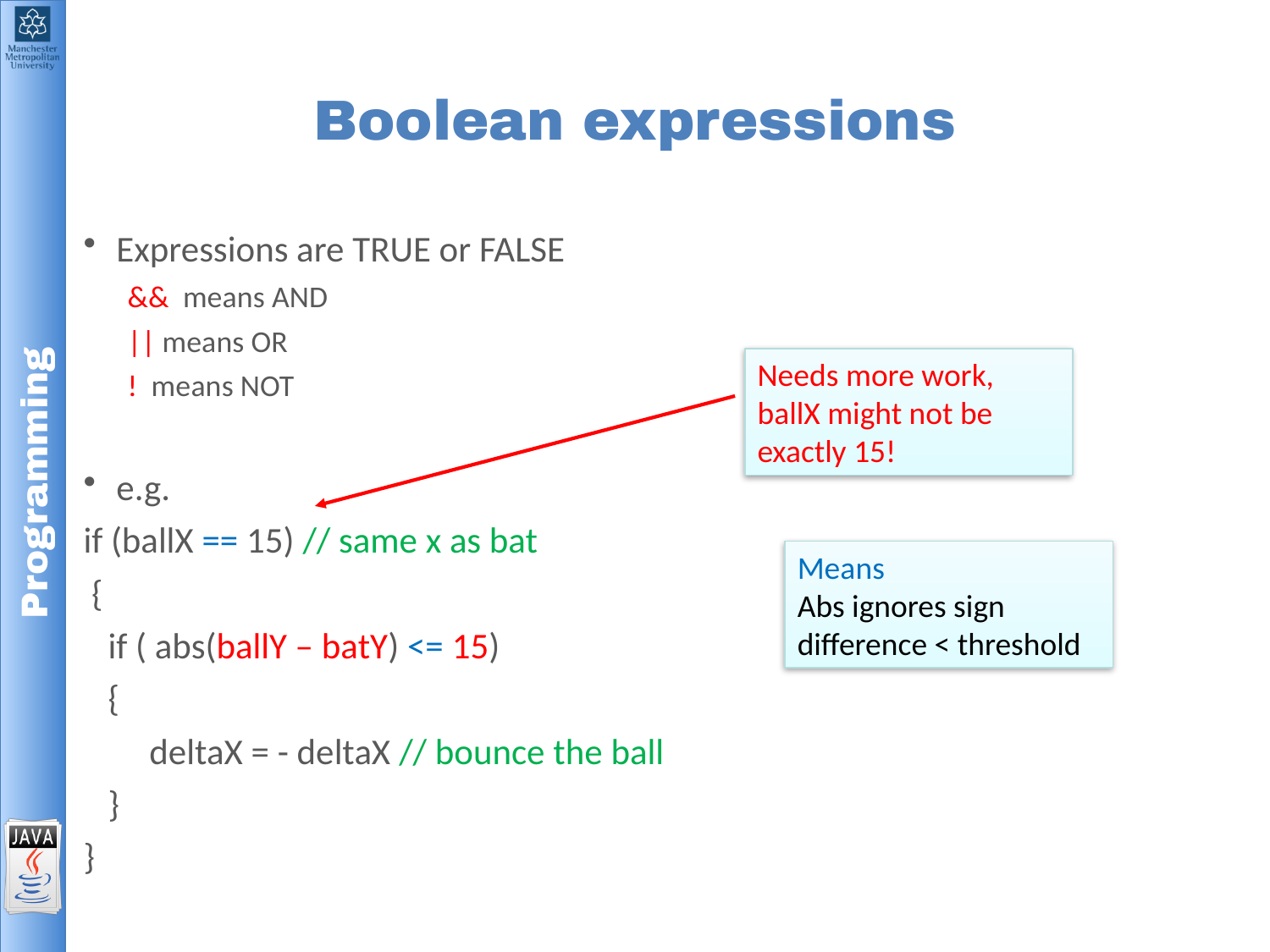

# Boolean expressions
Expressions are TRUE or FALSE
&&  means AND
|| means OR
!  means NOT

e.g.
if (ballX == 15) // same x as bat
 {
   if ( abs(ballY – batY) <= 15)
   {
        deltaX = - deltaX // bounce the ball
   }
}
Needs more work, ballX might not be exactly 15!
Means
Abs ignores sign
difference < threshold